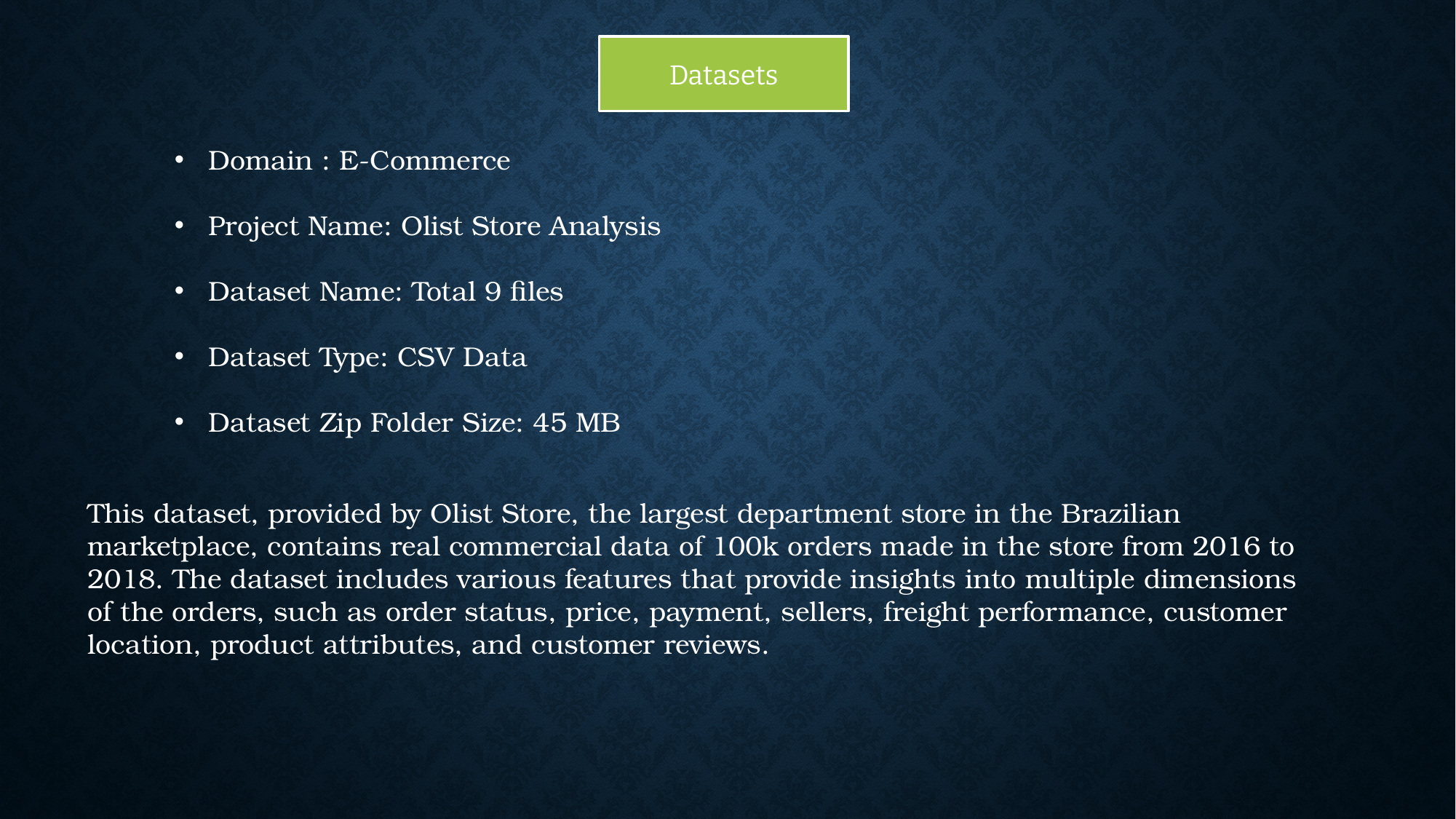

Datasets
Domain : E-Commerce

Project Name: Olist Store Analysis

Dataset Name: Total 9 files

Dataset Type: CSV Data

Dataset Zip Folder Size: 45 MB
This dataset, provided by Olist Store, the largest department store in the Brazilian marketplace, contains real commercial data of 100k orders made in the store from 2016 to 2018. The dataset includes various features that provide insights into multiple dimensions of the orders, such as order status, price, payment, sellers, freight performance, customer location, product attributes, and customer reviews.